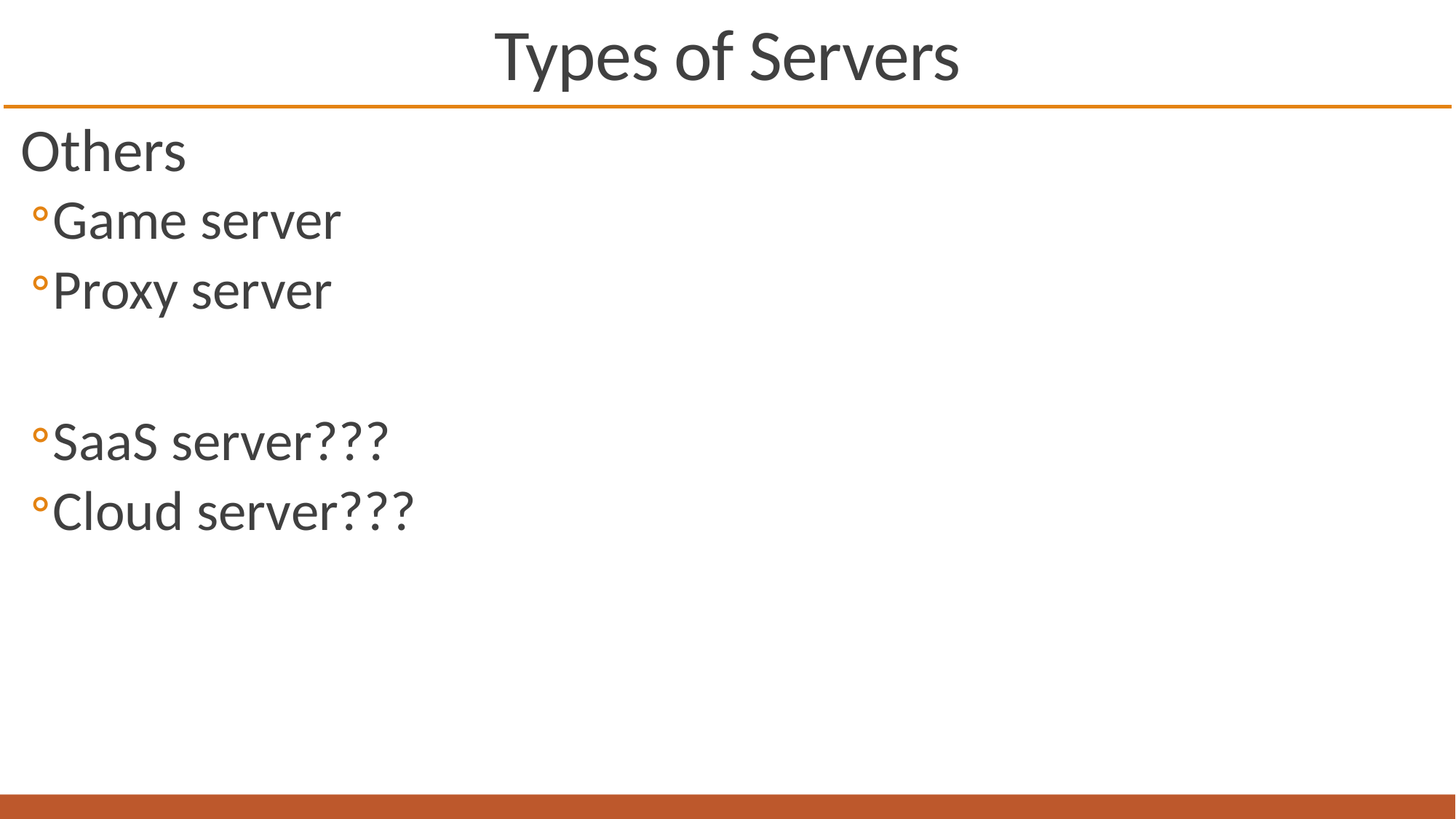

# Types of Servers
Others
Game server
Proxy server

SaaS server???
Cloud server???